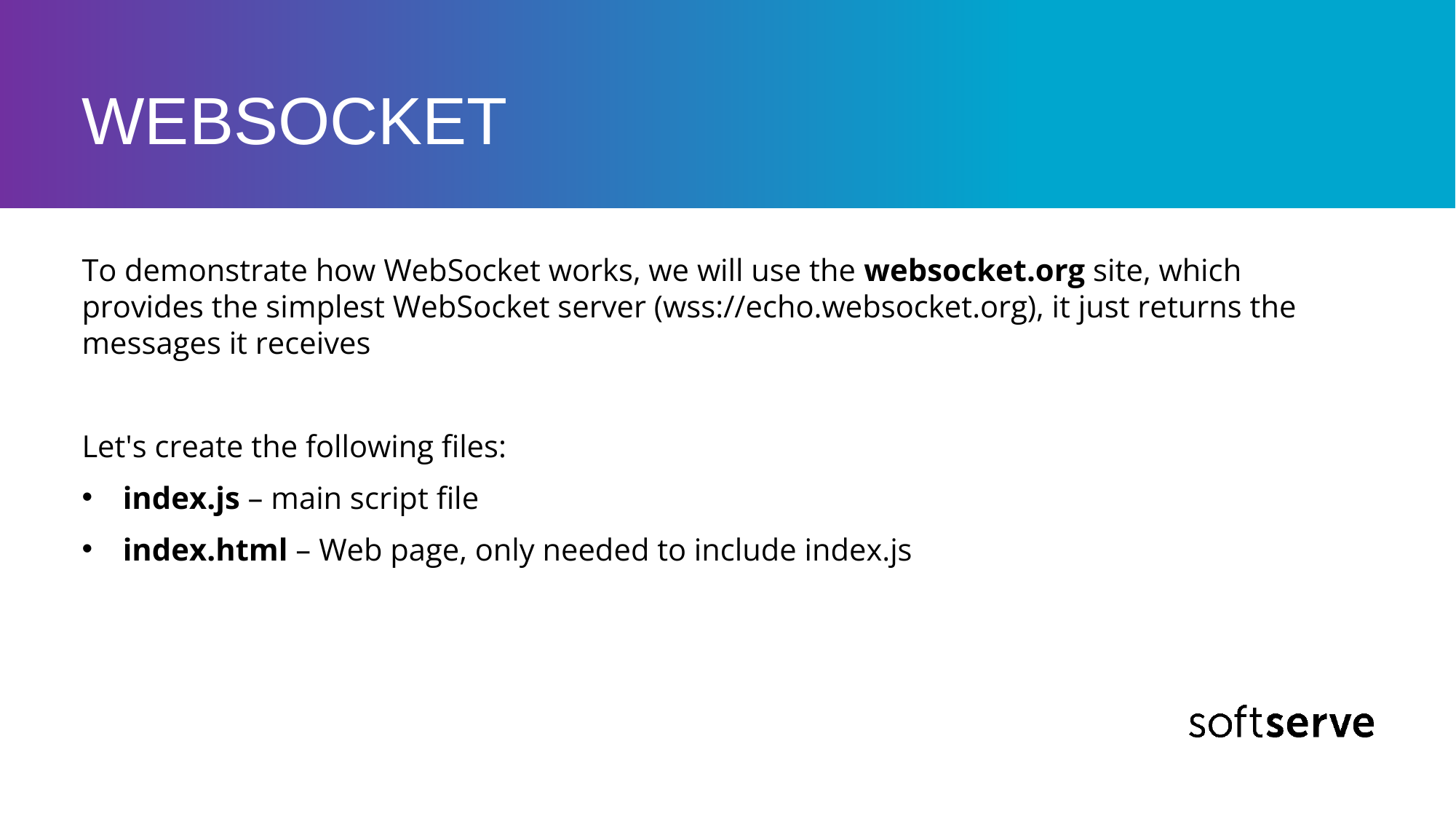

# WEBSOCKET
To demonstrate how WebSocket works, we will use the websocket.org site, which provides the simplest WebSocket server (wss://echo.websocket.org), it just returns the messages it receives

Let's create the following files:
index.js – main script file
index.html – Web page, only needed to include index.js